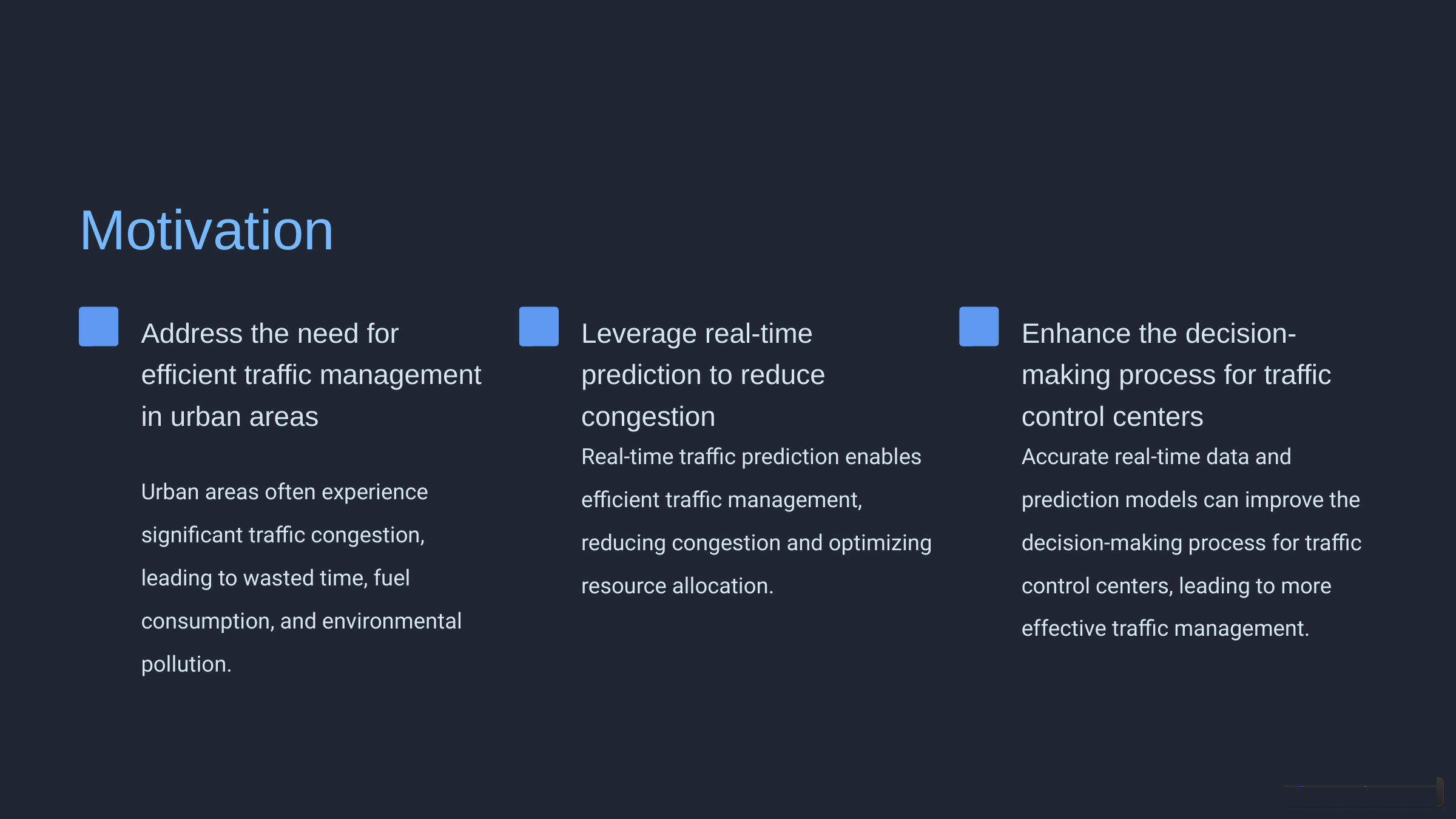

Motivation

Address the need for efficient traffic management in urban areas

Leverage real-time prediction to reduce congestion

Enhance the decision-making process for traffic control centers
Real-time traffic prediction enables efficient traffic management, reducing congestion and optimizing resource allocation.
Accurate real-time data and prediction models can improve the decision-making process for traffic control centers, leading to more effective traffic management.
Urban areas often experience significant traffic congestion, leading to wasted time, fuel consumption, and environmental pollution.
AAAAAAAAAAAAAAAAAAAAAAAAAAAA